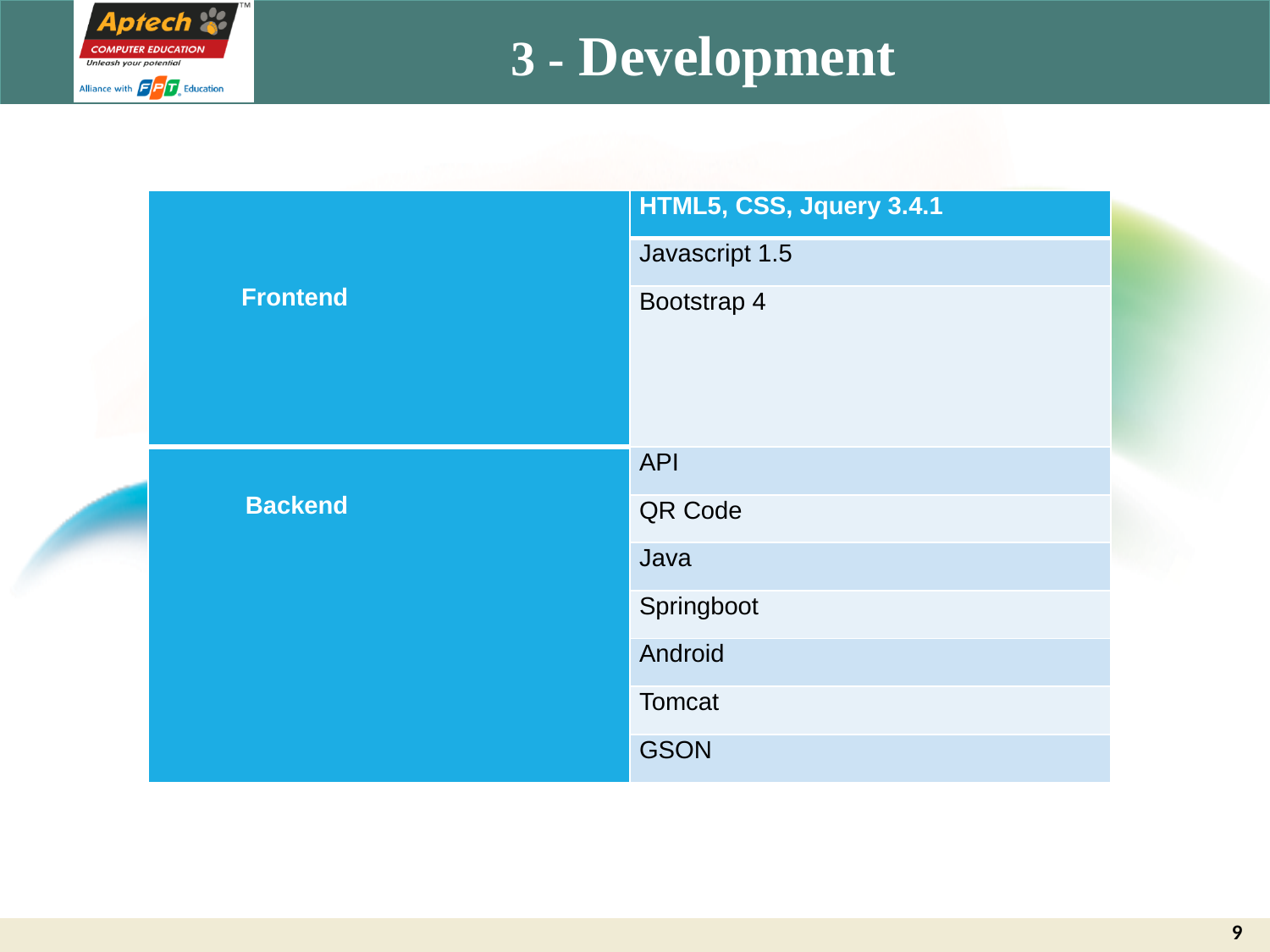

# 3 - Development
| Frontend | HTML5, CSS, Jquery 3.4.1 |
| --- | --- |
|  | Javascript 1.5 |
|  | Bootstrap 4 |
| Backend | API |
|  | QR Code |
|  | Java |
|  | Springboot |
|  | Android |
|  | Tomcat |
|  | GSON |
9